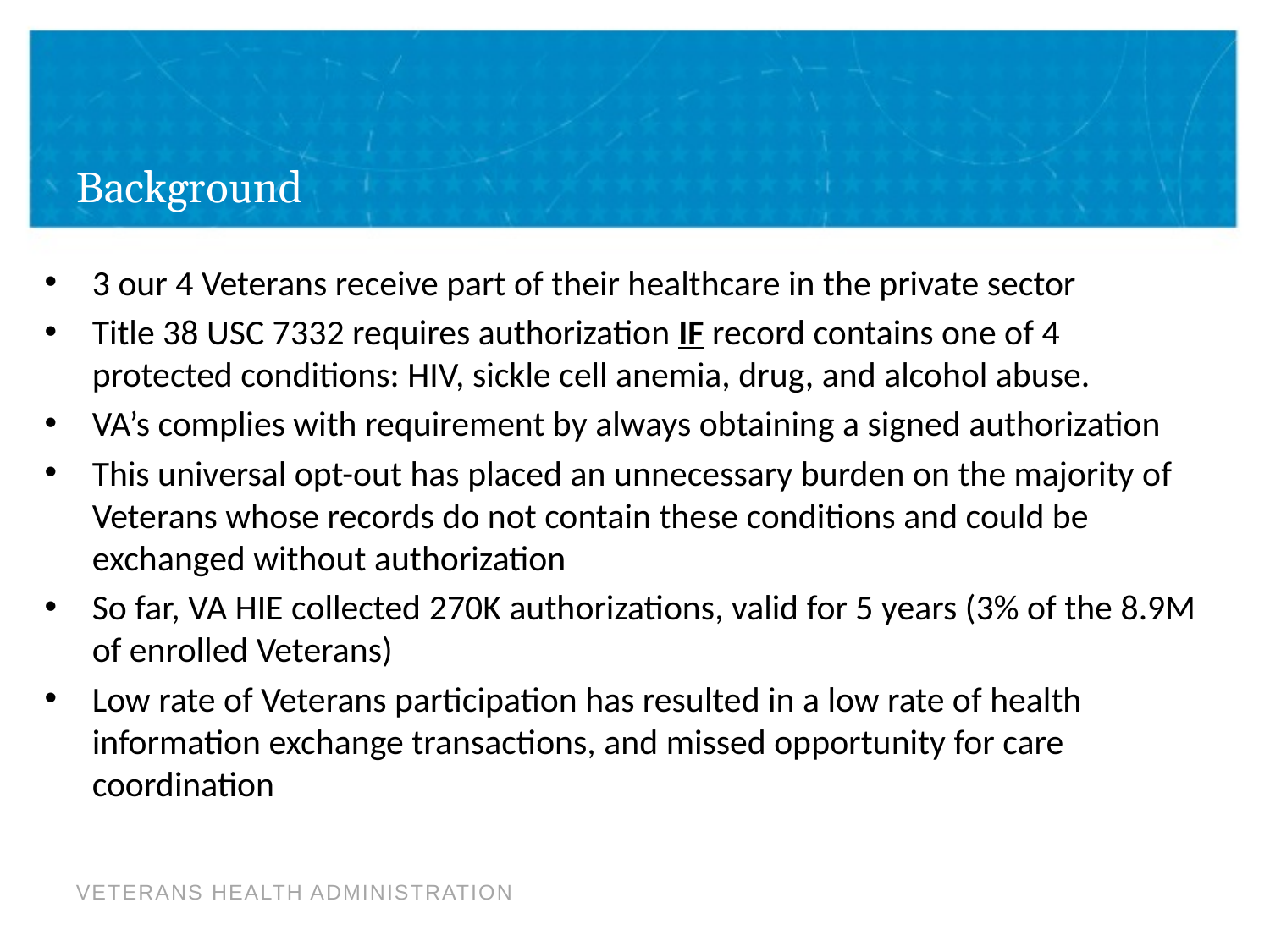

# Background
3 our 4 Veterans receive part of their healthcare in the private sector
Title 38 USC 7332 requires authorization IF record contains one of 4 protected conditions: HIV, sickle cell anemia, drug, and alcohol abuse.
VA’s complies with requirement by always obtaining a signed authorization
This universal opt-out has placed an unnecessary burden on the majority of Veterans whose records do not contain these conditions and could be exchanged without authorization
So far, VA HIE collected 270K authorizations, valid for 5 years (3% of the 8.9M of enrolled Veterans)
Low rate of Veterans participation has resulted in a low rate of health information exchange transactions, and missed opportunity for care coordination